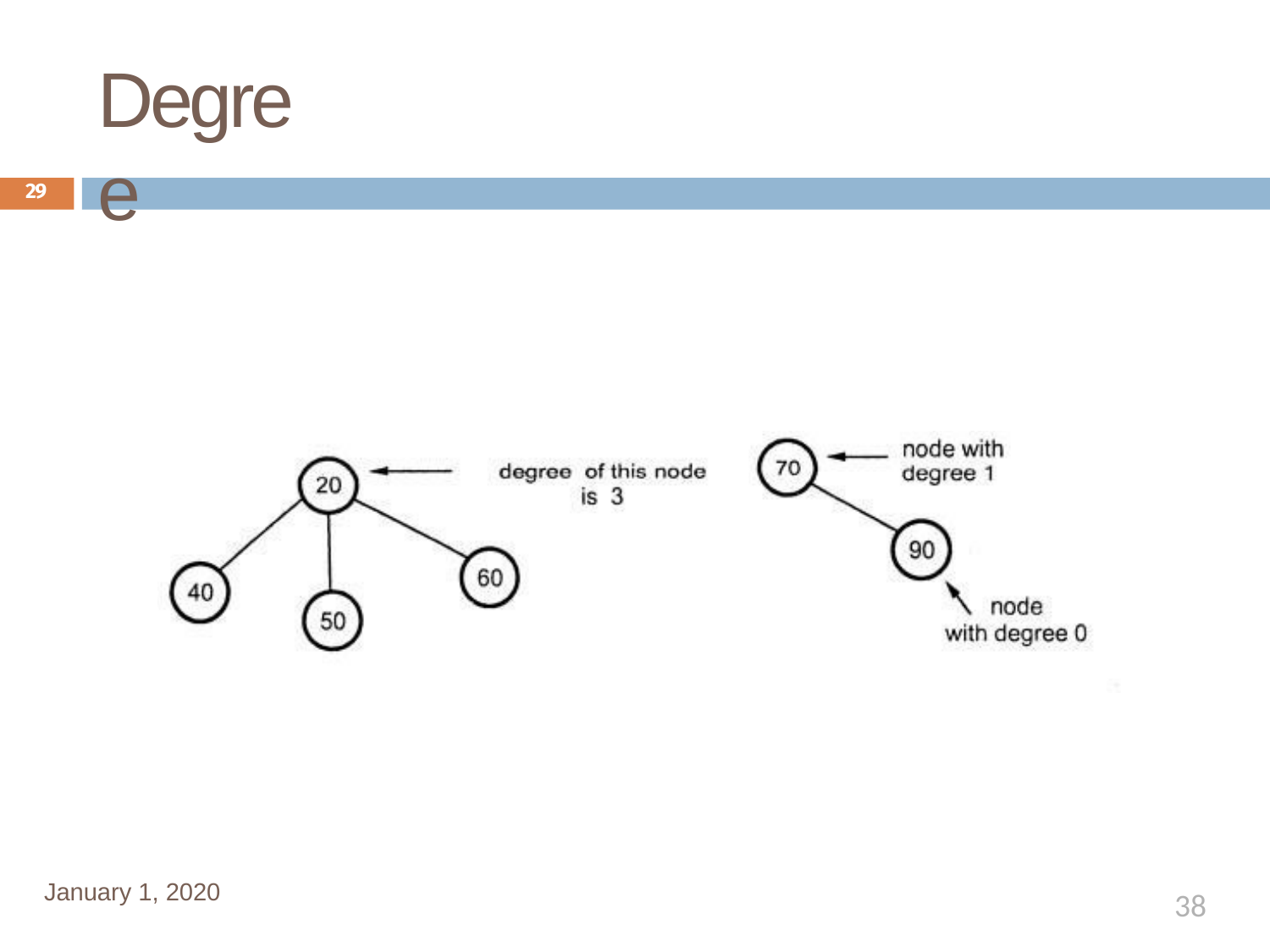

# Degree
29

January 1, 2020
38